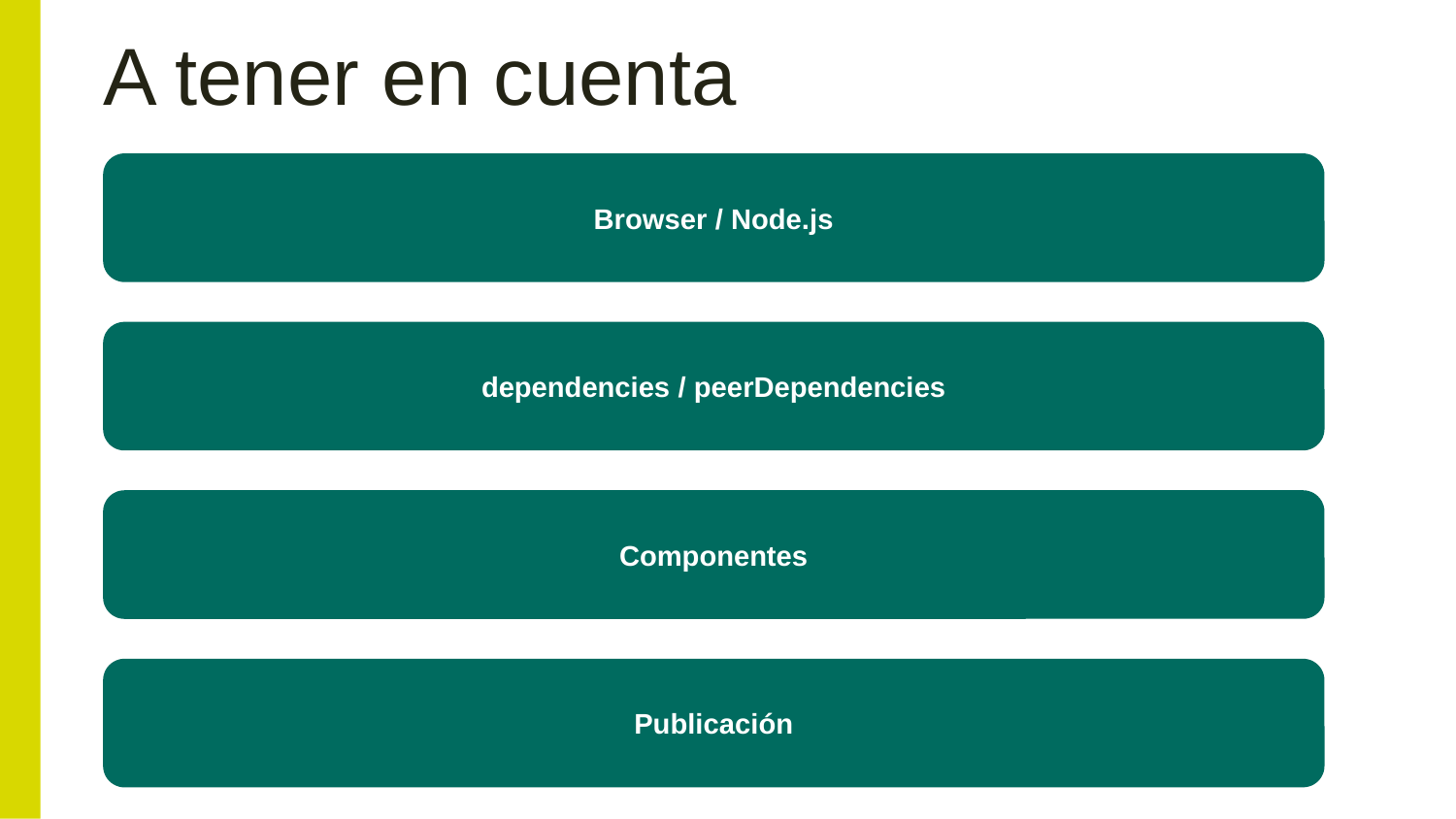

# A tener en cuenta

Browser / Node.js

dependencies / peerDependencies

Componentes

Publicación